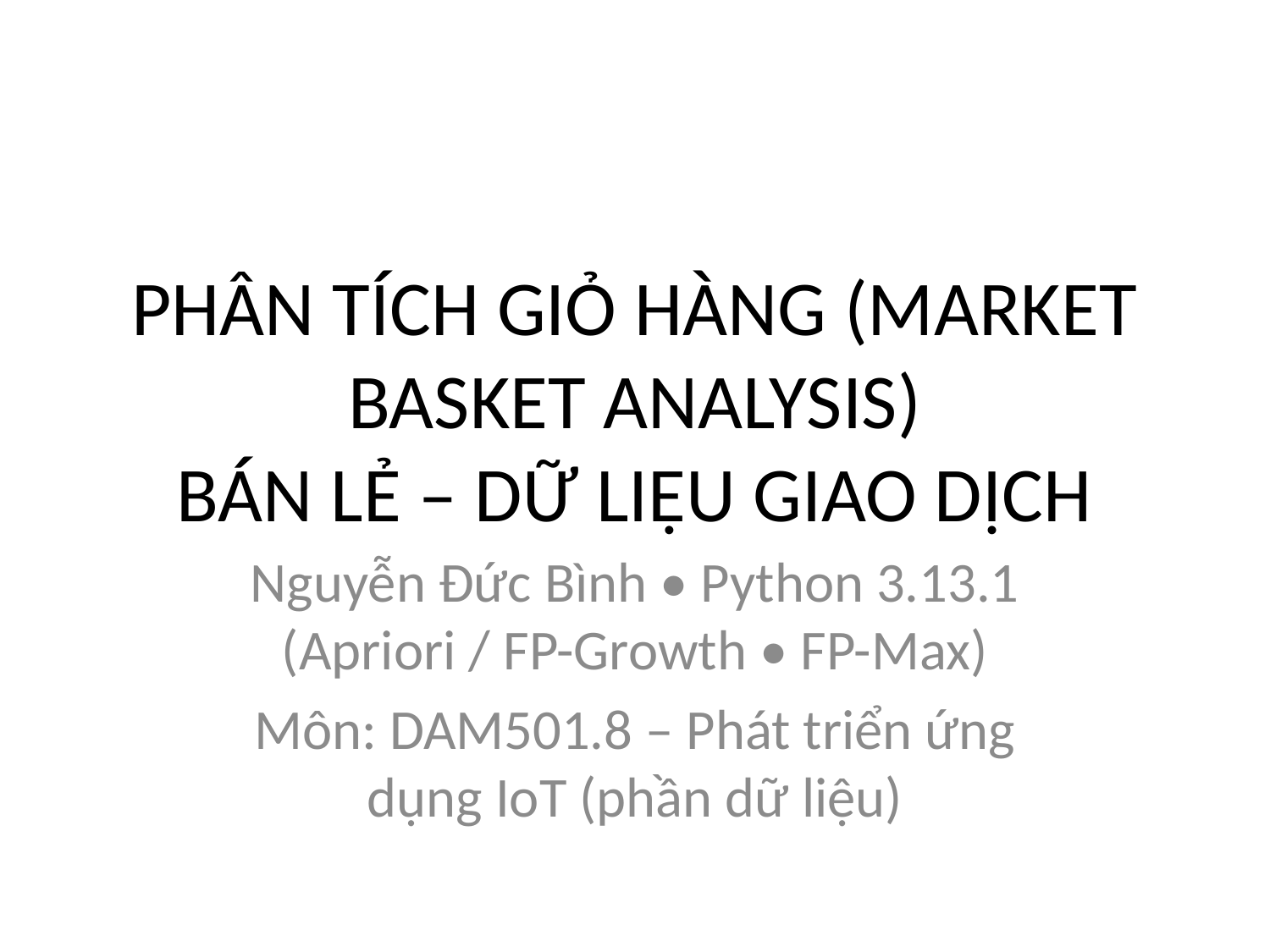

# PHÂN TÍCH GIỎ HÀNG (MARKET BASKET ANALYSIS)
BÁN LẺ – DỮ LIỆU GIAO DỊCH
Nguyễn Đức Bình • Python 3.13.1 (Apriori / FP-Growth • FP-Max)
Môn: DAM501.8 – Phát triển ứng dụng IoT (phần dữ liệu)